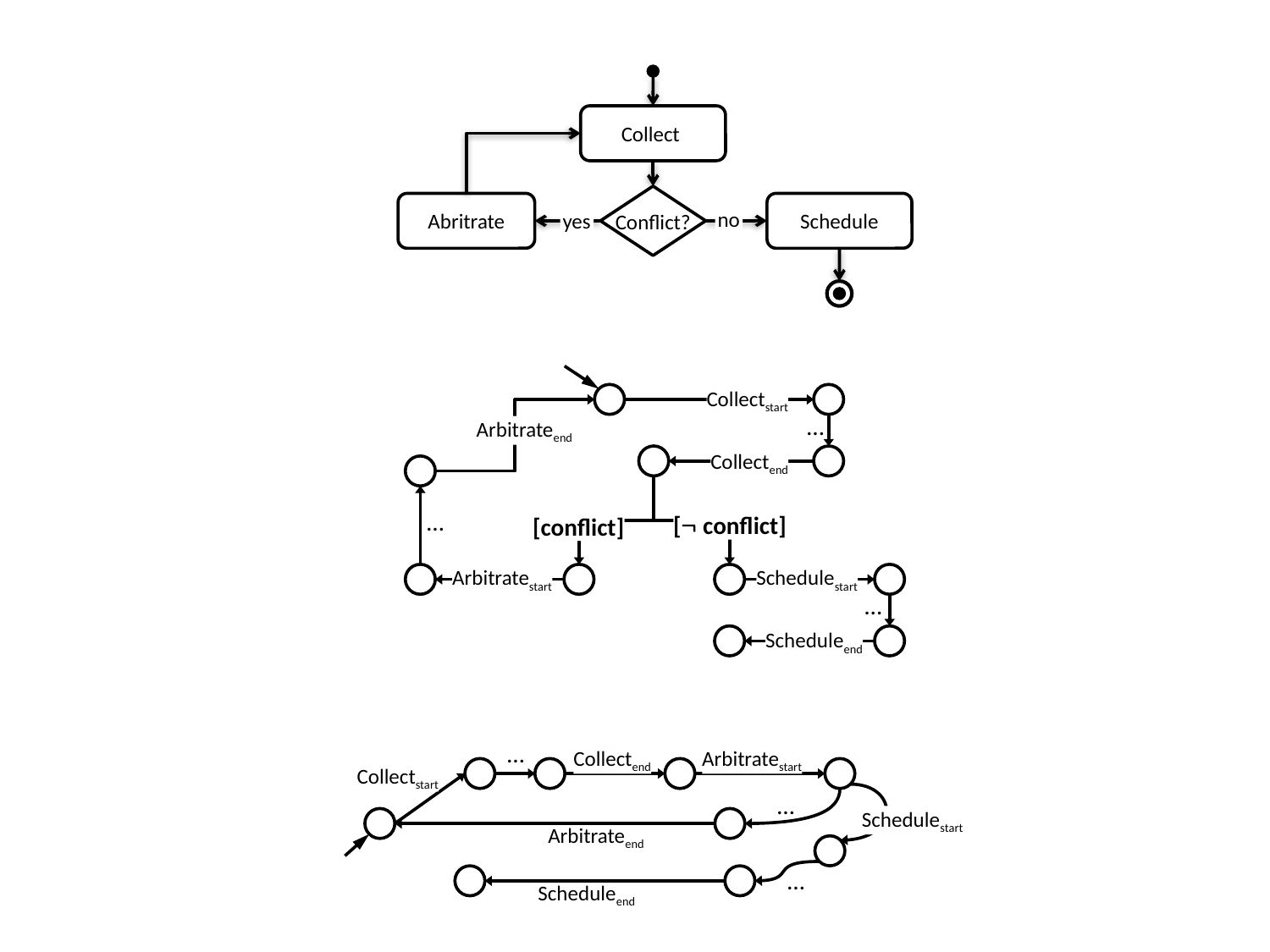

Collect
Conflict?
Abritrate
Schedule
no
yes

Collectstart
…
Arbitrateend

Collectend

…
[¬ conflict]
[conflict]

Arbitratestart

Schedulestart

…

Scheduleend
…
Collectend
Arbitratestart

Collectstart
…
Schedulestart

Arbitrateend

…

Scheduleend